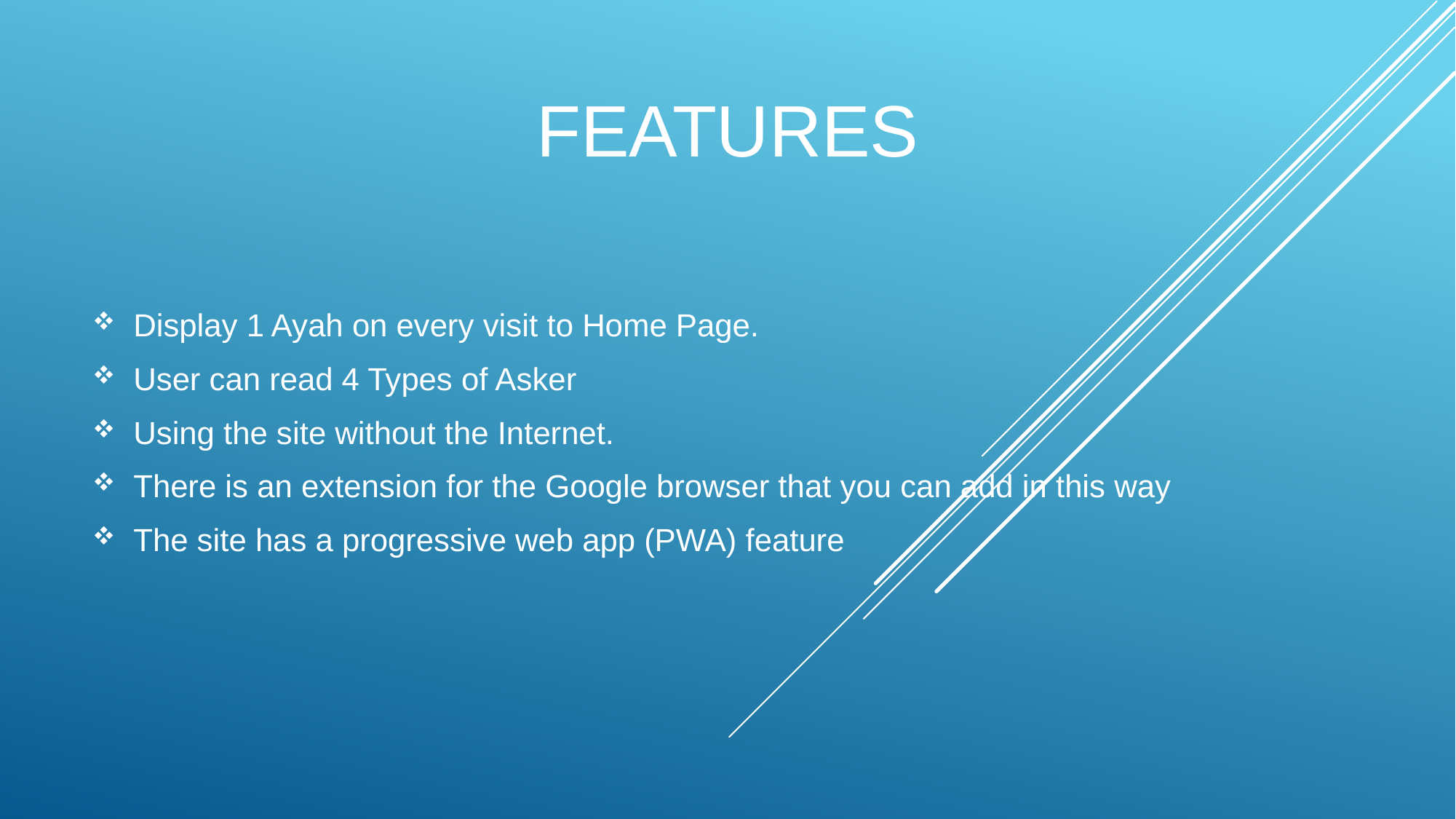

# Features
Display 1 Ayah on every visit to Home Page.
User can read 4 Types of Asker
Using the site without the Internet.
There is an extension for the Google browser that you can add in this way
The site has a progressive web app (PWA) feature